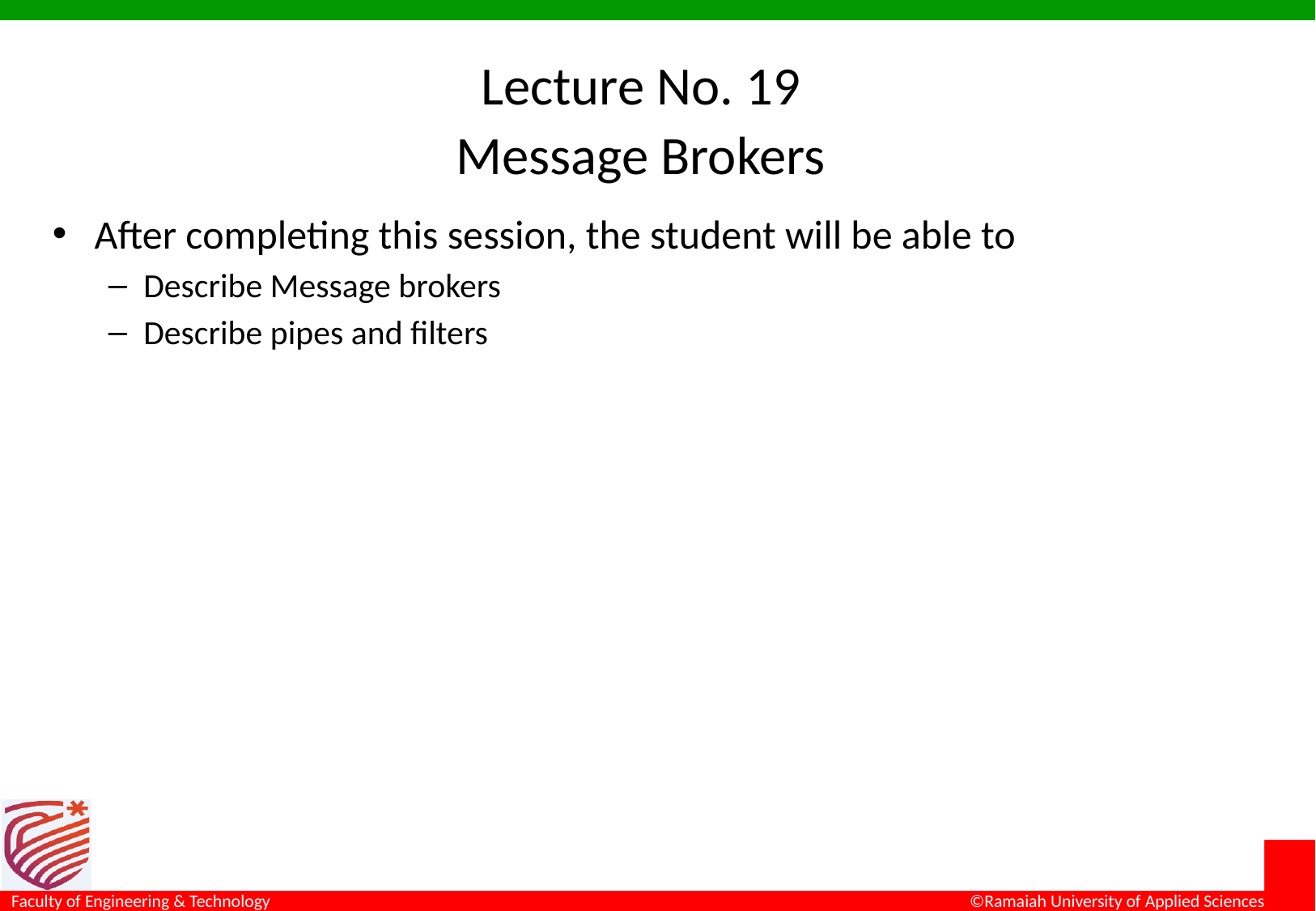

# Lecture No. 19 Message Brokers
After completing this session, the student will be able to
Describe Message brokers
Describe pipes and filters